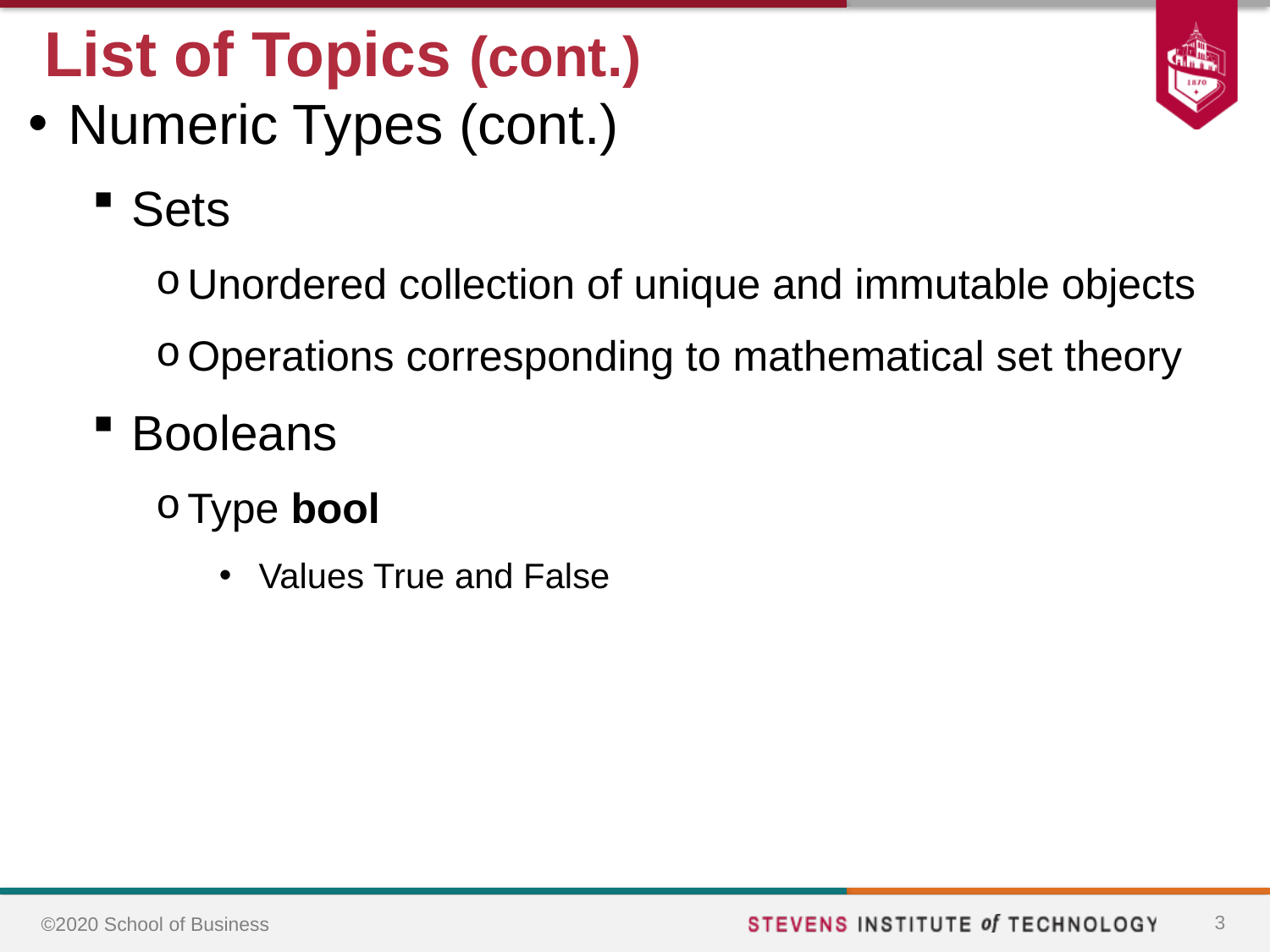

# List of Topics (cont.)
Numeric Types (cont.)
Sets
Unordered collection of unique and immutable objects
Operations corresponding to mathematical set theory
Booleans
Type bool
Values True and False

3